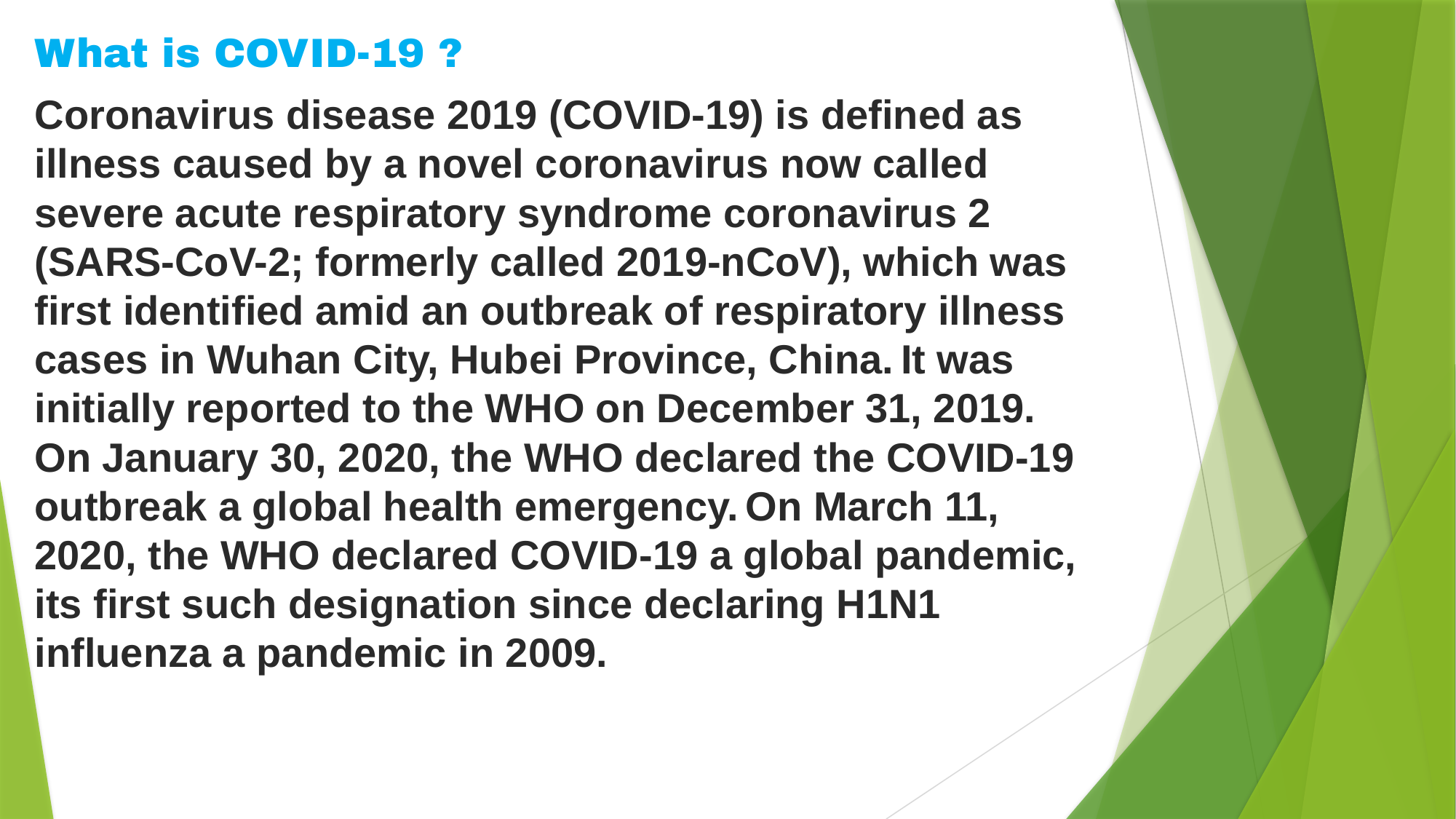

What is COVID-19 ?
Coronavirus disease 2019 (COVID-19) is defined as illness caused by a novel coronavirus now called severe acute respiratory syndrome coronavirus 2 (SARS-CoV-2; formerly called 2019-nCoV), which was first identified amid an outbreak of respiratory illness cases in Wuhan City, Hubei Province, China. It was initially reported to the WHO on December 31, 2019. On January 30, 2020, the WHO declared the COVID-19 outbreak a global health emergency. On March 11, 2020, the WHO declared COVID-19 a global pandemic, its first such designation since declaring H1N1 influenza a pandemic in 2009.